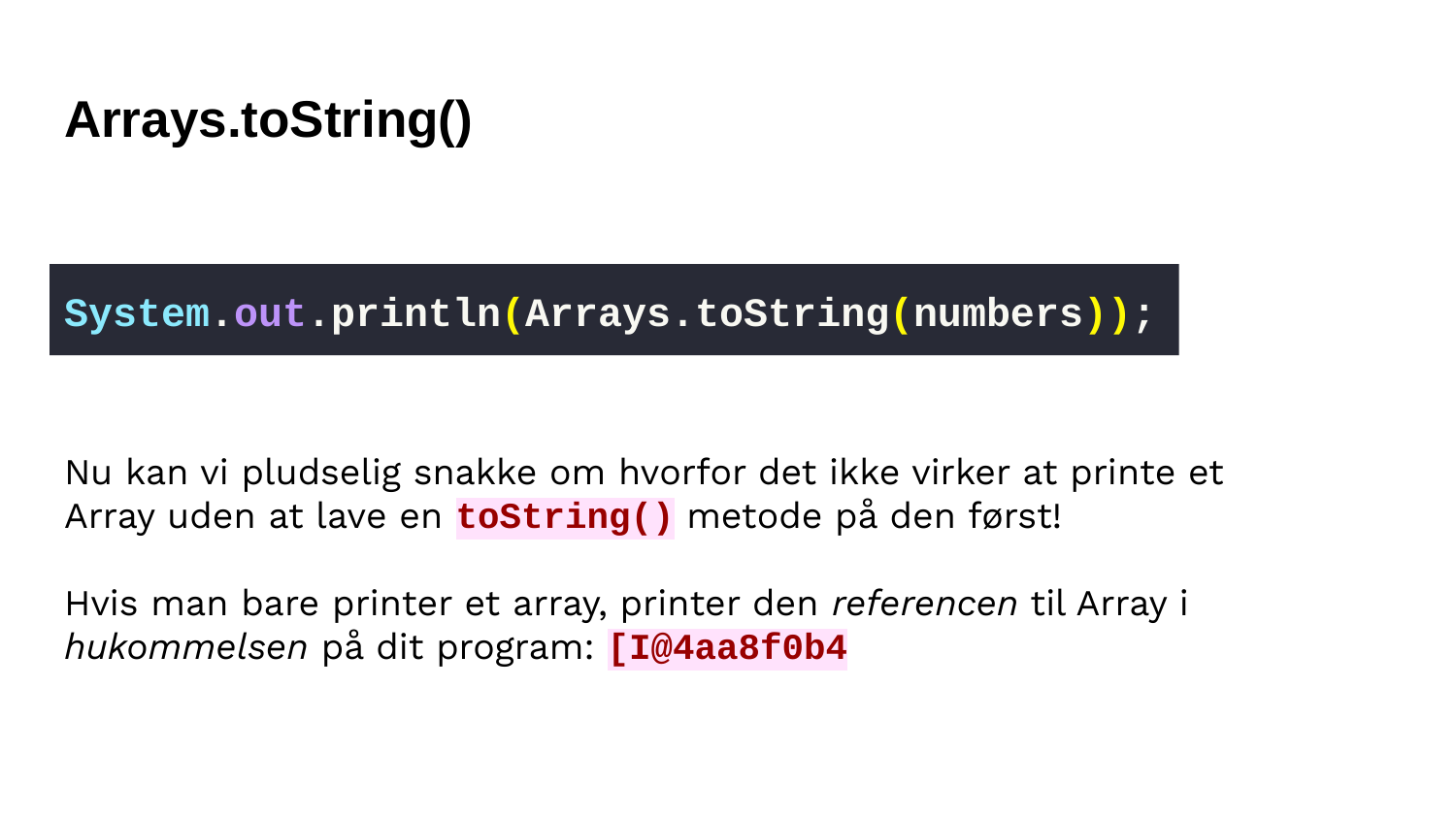

# Arrays.toString()
System.out.println(Arrays.toString(numbers));
Nu kan vi pludselig snakke om hvorfor det ikke virker at printe et Array uden at lave en toString() metode på den først!

Hvis man bare printer et array, printer den referencen til Array i hukommelsen på dit program: [I@4aa8f0b4